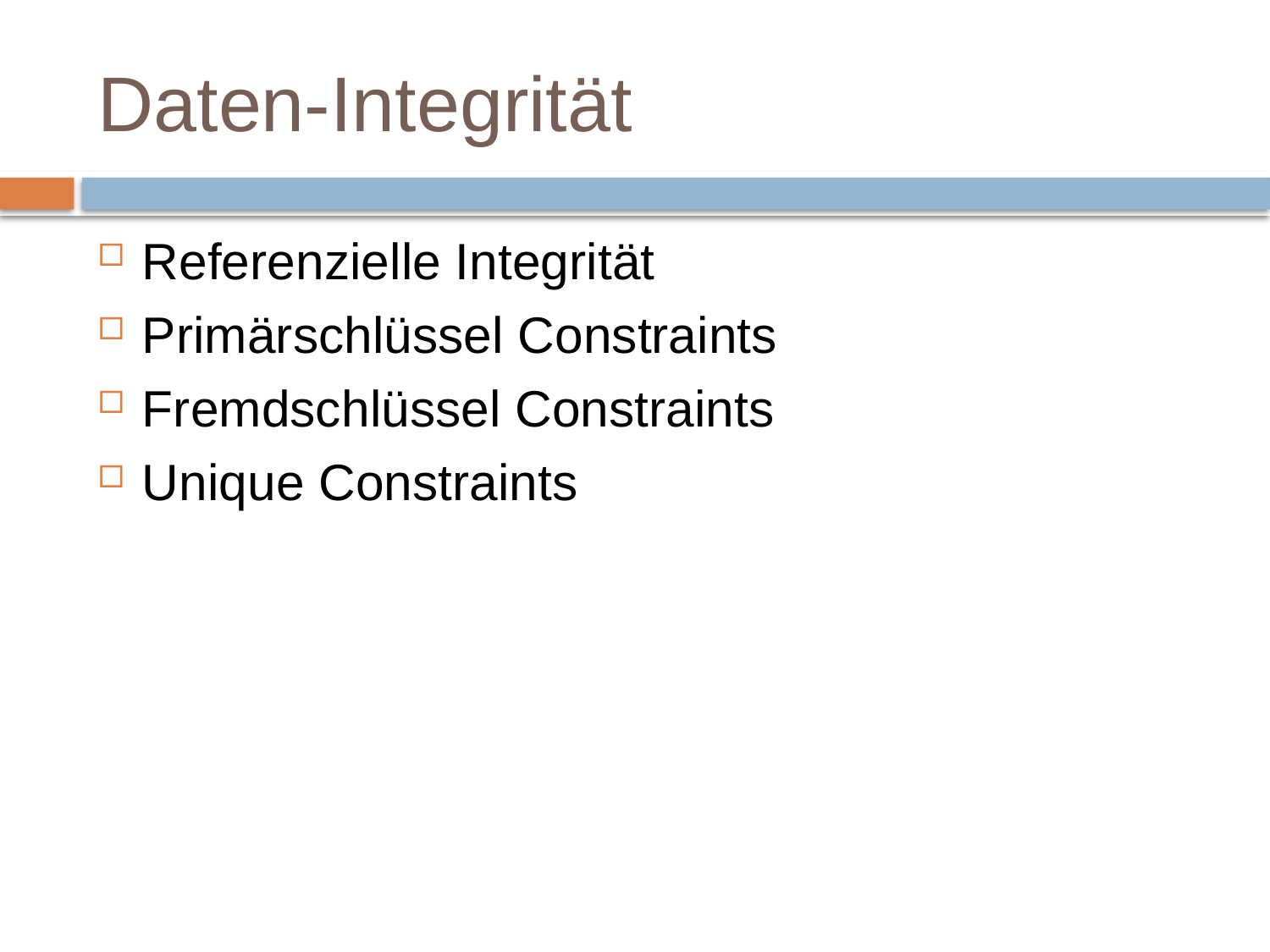

# Daten-Integrität
Referenzielle Integrität
Primärschlüssel Constraints
Fremdschlüssel Constraints
Unique Constraints